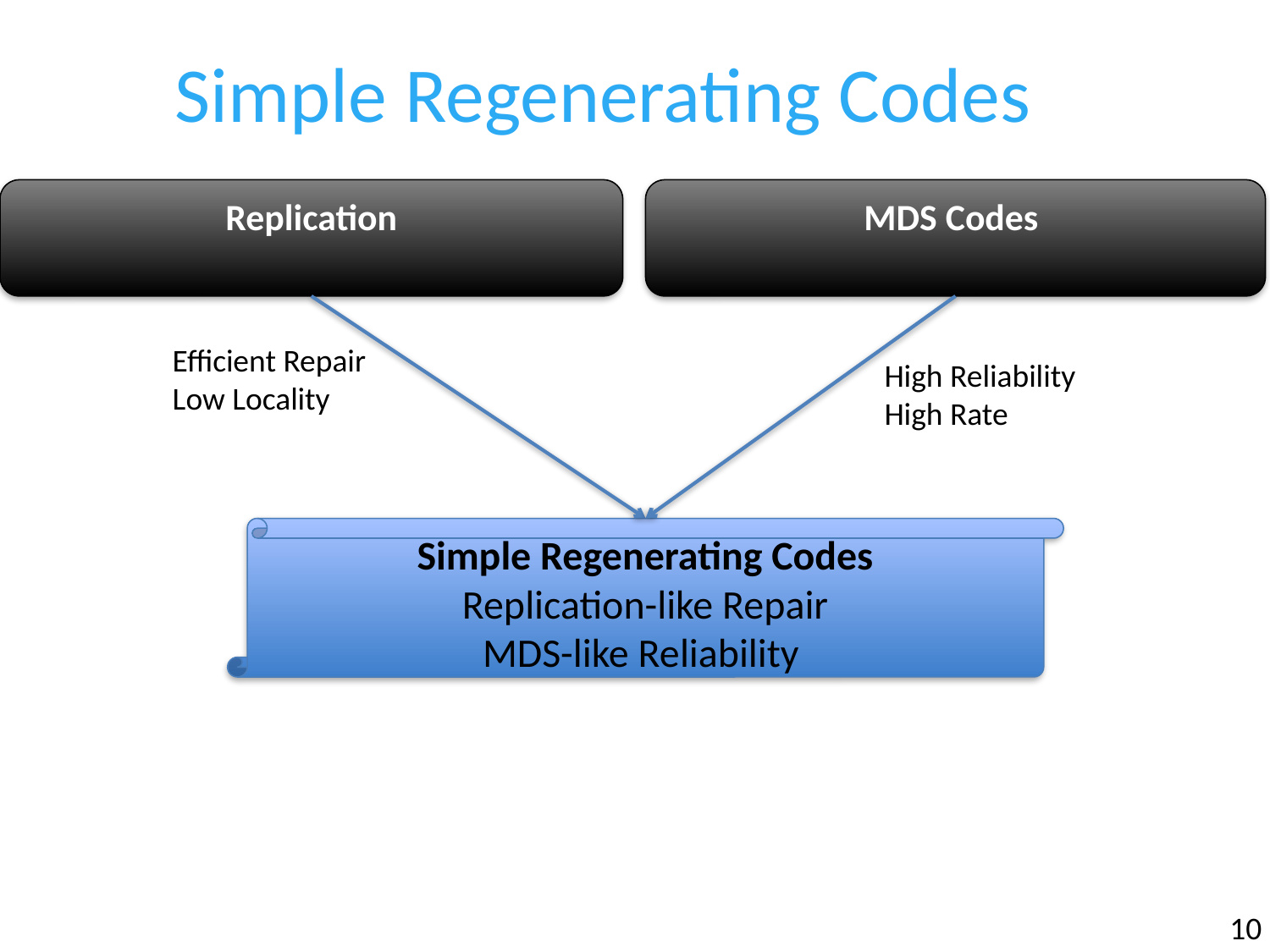

# Simple Regenerating Codes
Replication

MDS Codes

Efficient Repair
Low Locality
High Reliability
High Rate
Simple Regenerating Codes
Replication-like Repair
MDS-like Reliability
10